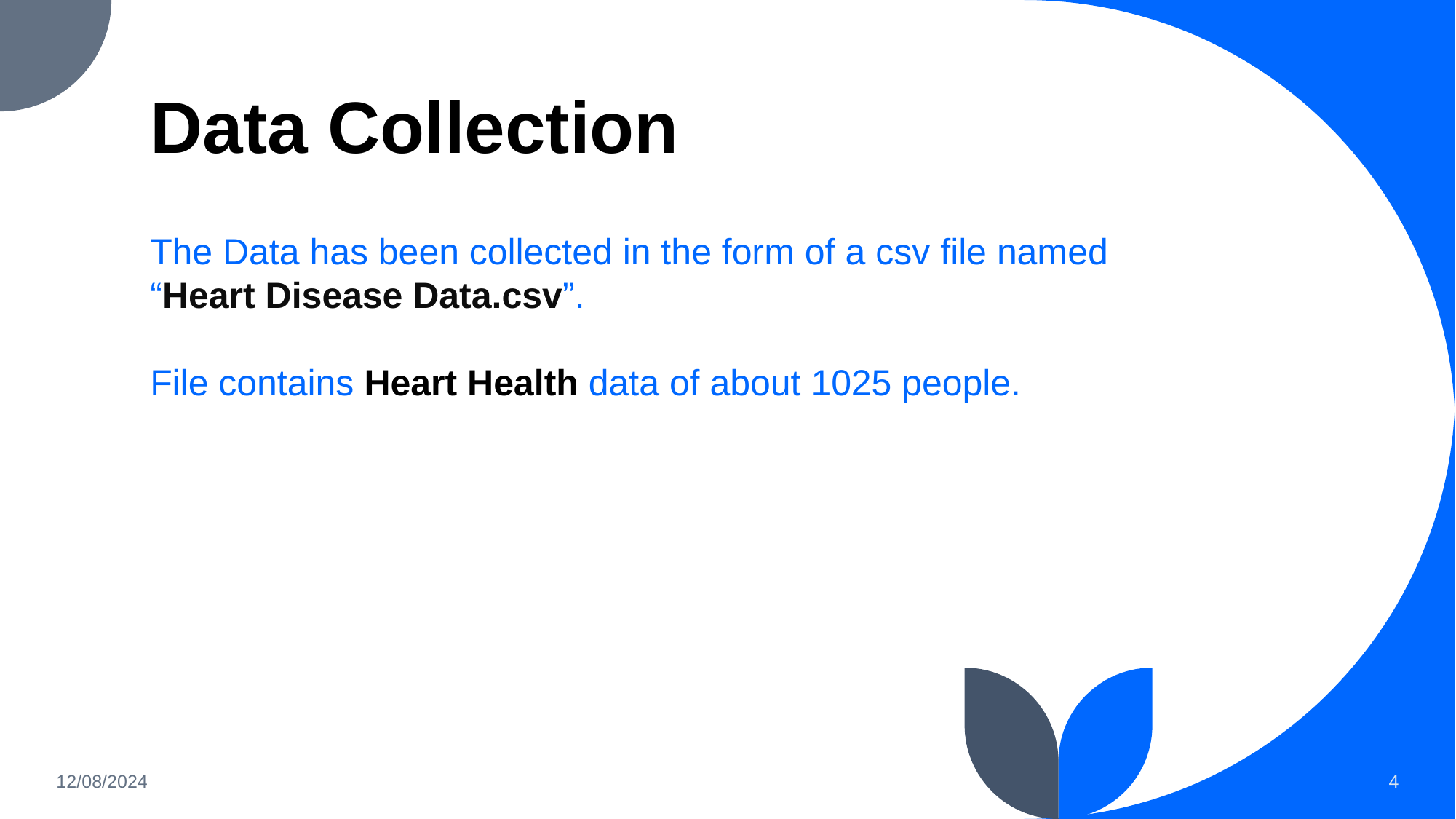

# Data Collection
The Data has been collected in the form of a csv file named “Heart Disease Data.csv”.

File contains Heart Health data of about 1025 people.

12/08/2024
4